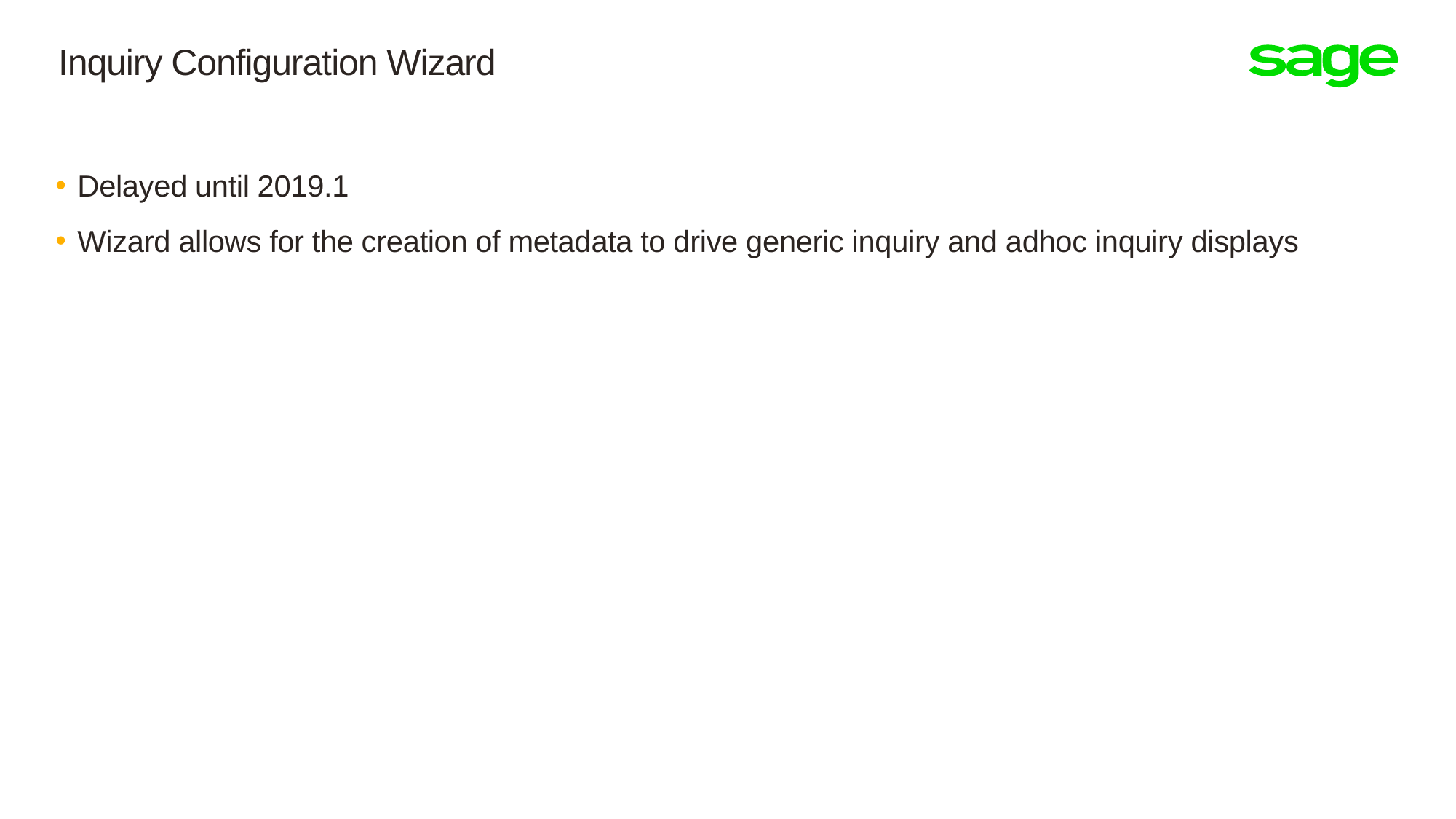

# Inquiry Configuration Wizard
Delayed until 2019.1
Wizard allows for the creation of metadata to drive generic inquiry and adhoc inquiry displays